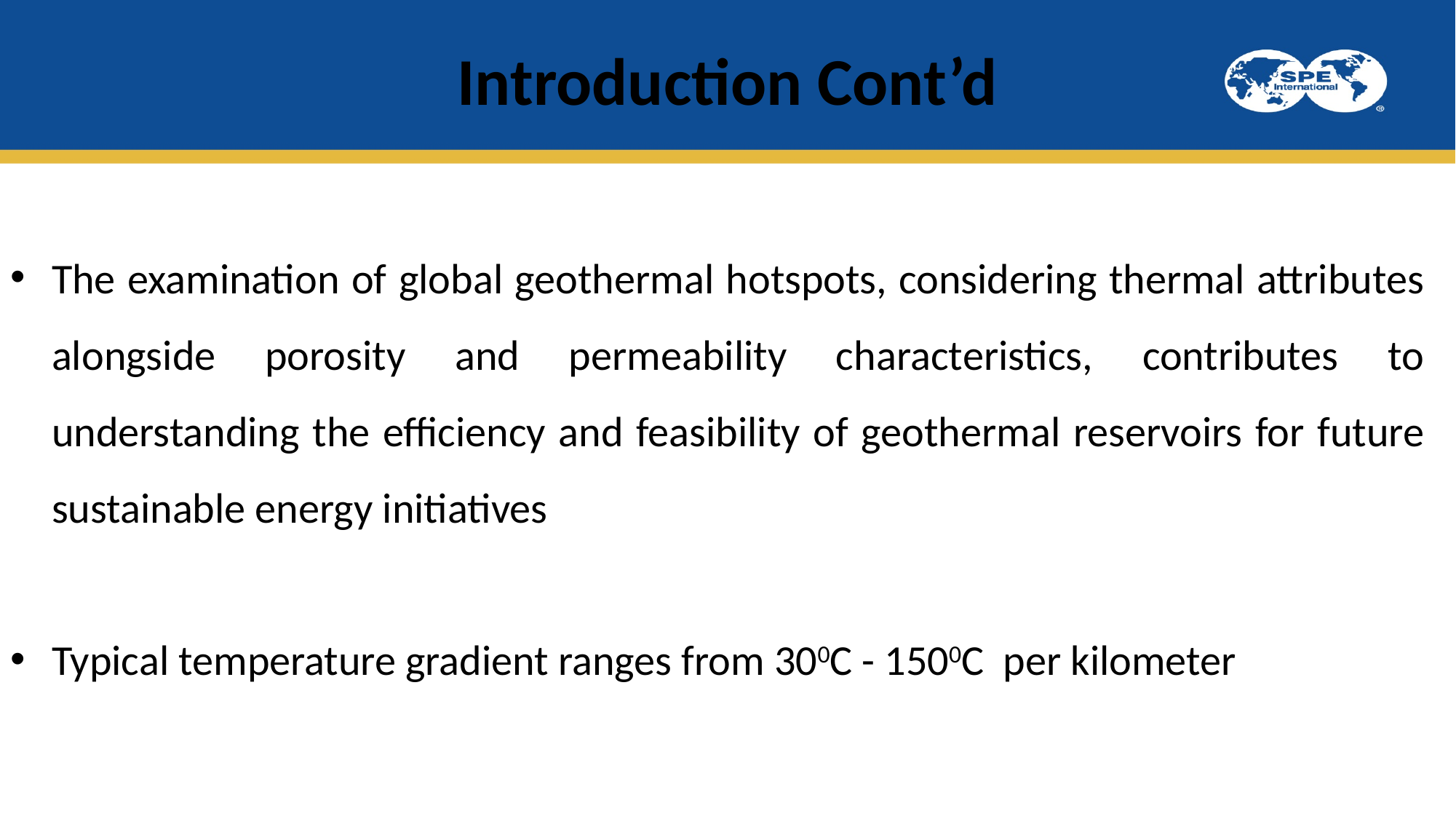

# Introduction Cont’d

The examination of global geothermal hotspots, considering thermal attributes alongside porosity and permeability characteristics, contributes to understanding the efficiency and feasibility of geothermal reservoirs for future sustainable energy initiatives

Typical temperature gradient ranges from 300C - 1500C  per kilometer